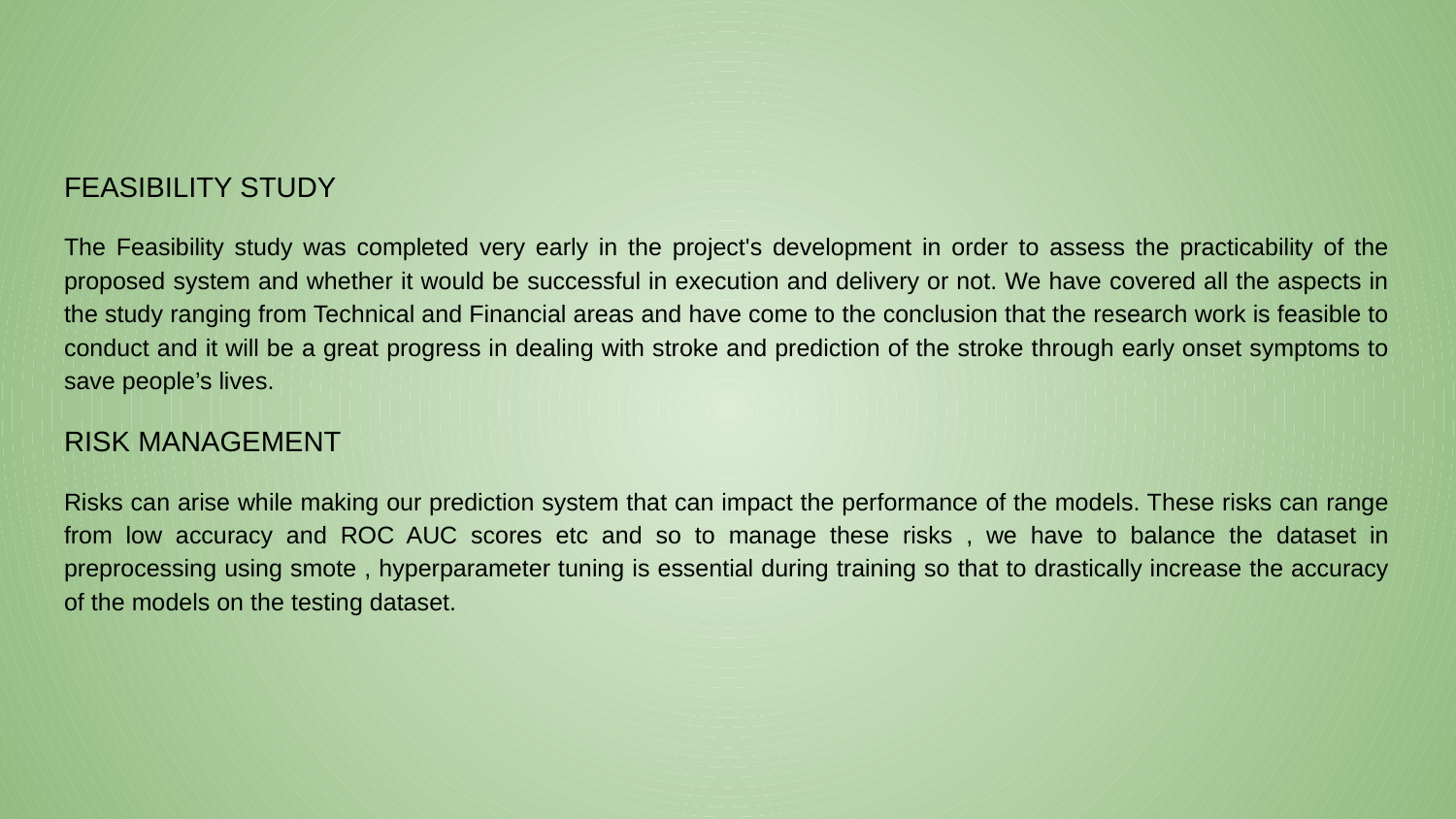

FEASIBILITY STUDY
The Feasibility study was completed very early in the project's development in order to assess the practicability of the proposed system and whether it would be successful in execution and delivery or not. We have covered all the aspects in the study ranging from Technical and Financial areas and have come to the conclusion that the research work is feasible to conduct and it will be a great progress in dealing with stroke and prediction of the stroke through early onset symptoms to save people’s lives.
RISK MANAGEMENT
Risks can arise while making our prediction system that can impact the performance of the models. These risks can range from low accuracy and ROC AUC scores etc and so to manage these risks , we have to balance the dataset in preprocessing using smote , hyperparameter tuning is essential during training so that to drastically increase the accuracy of the models on the testing dataset.